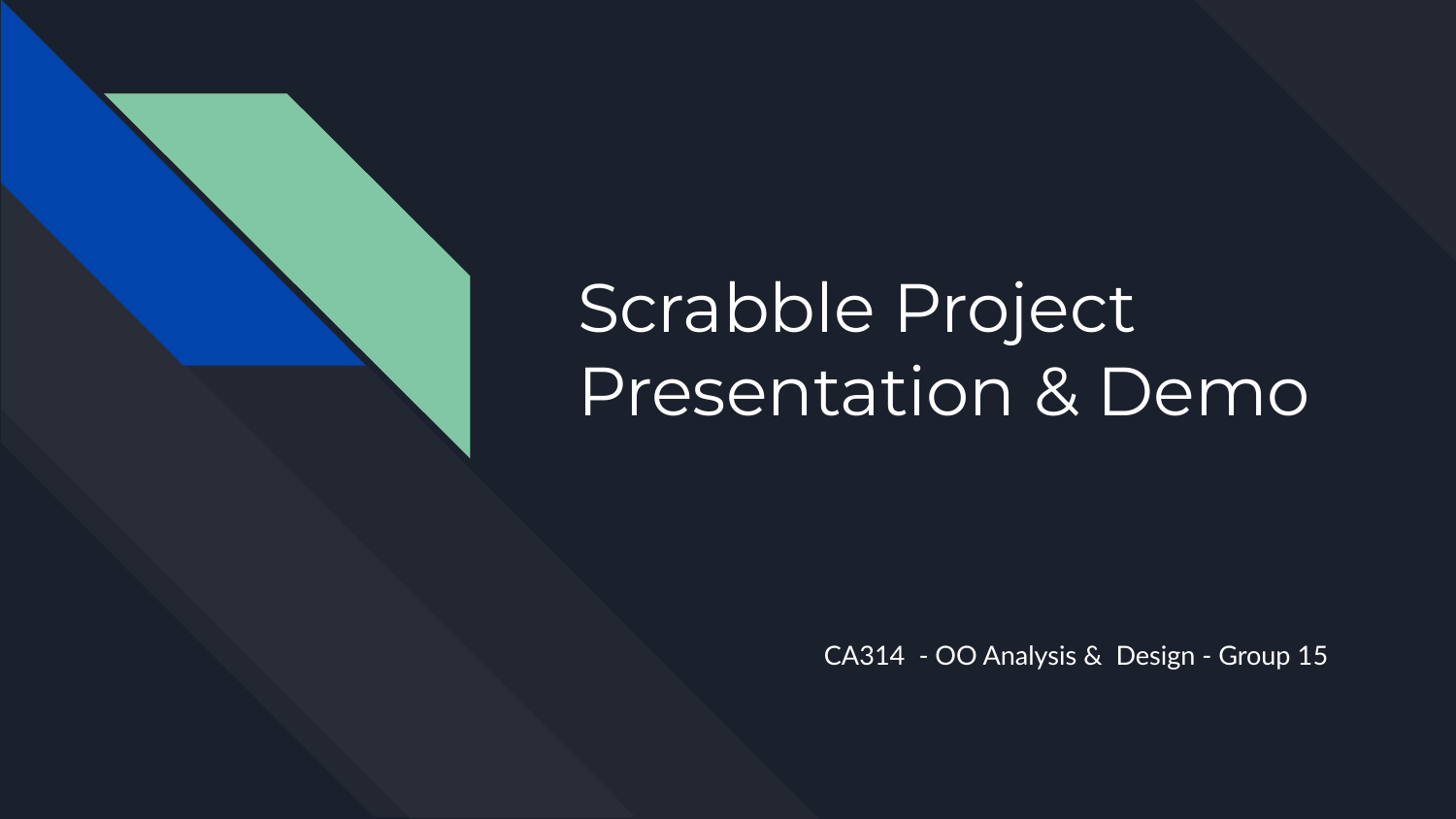

# Scrabble Project Presentation & Demo

CA314  - OO Analysis &  Design - Group 15